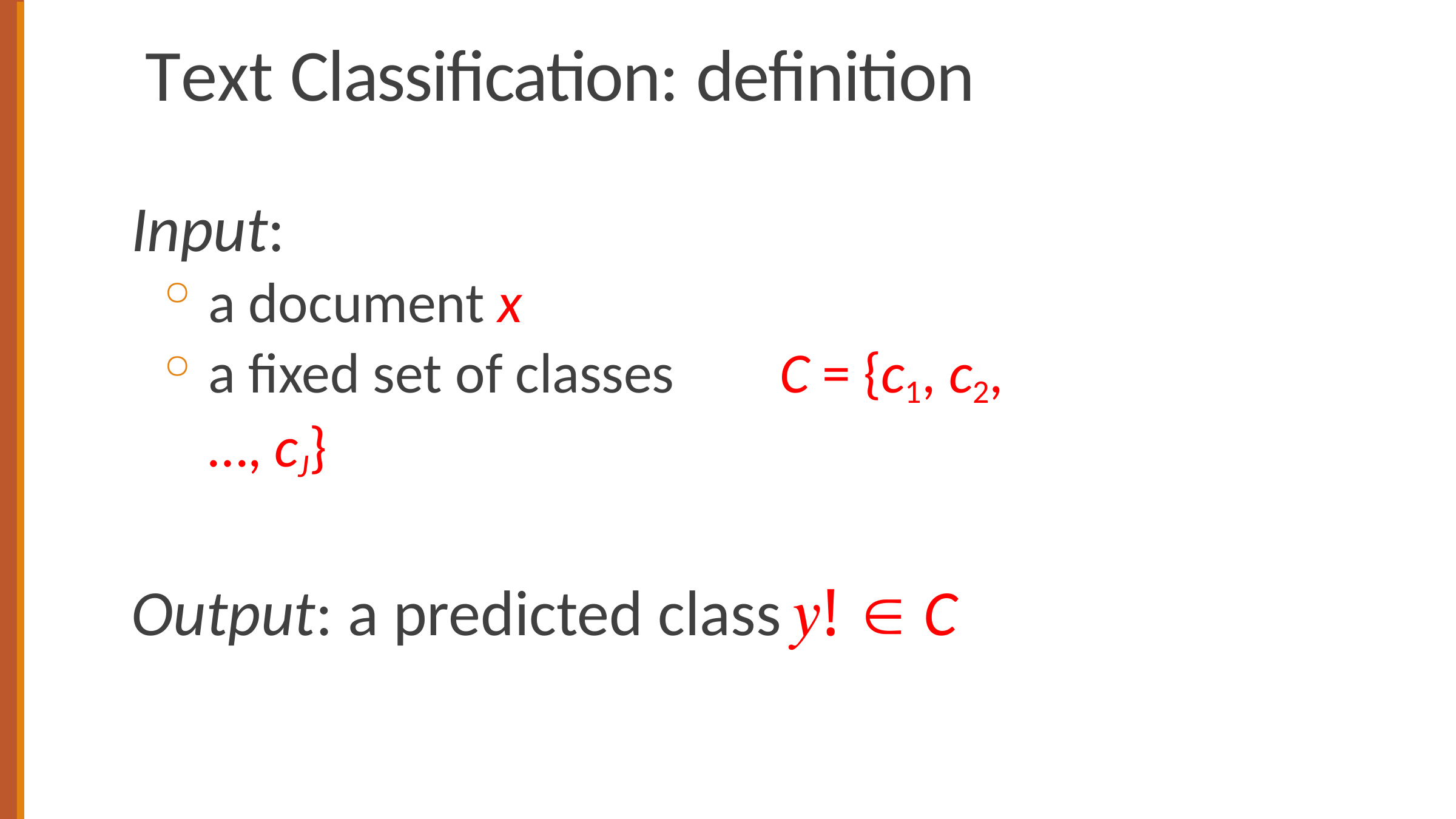

# Text Classification: definition
Input:
a document x
a fixed set of classes	C = {c1, c2,…, cJ}

Output: a predicted class 𝑦! ∈ C